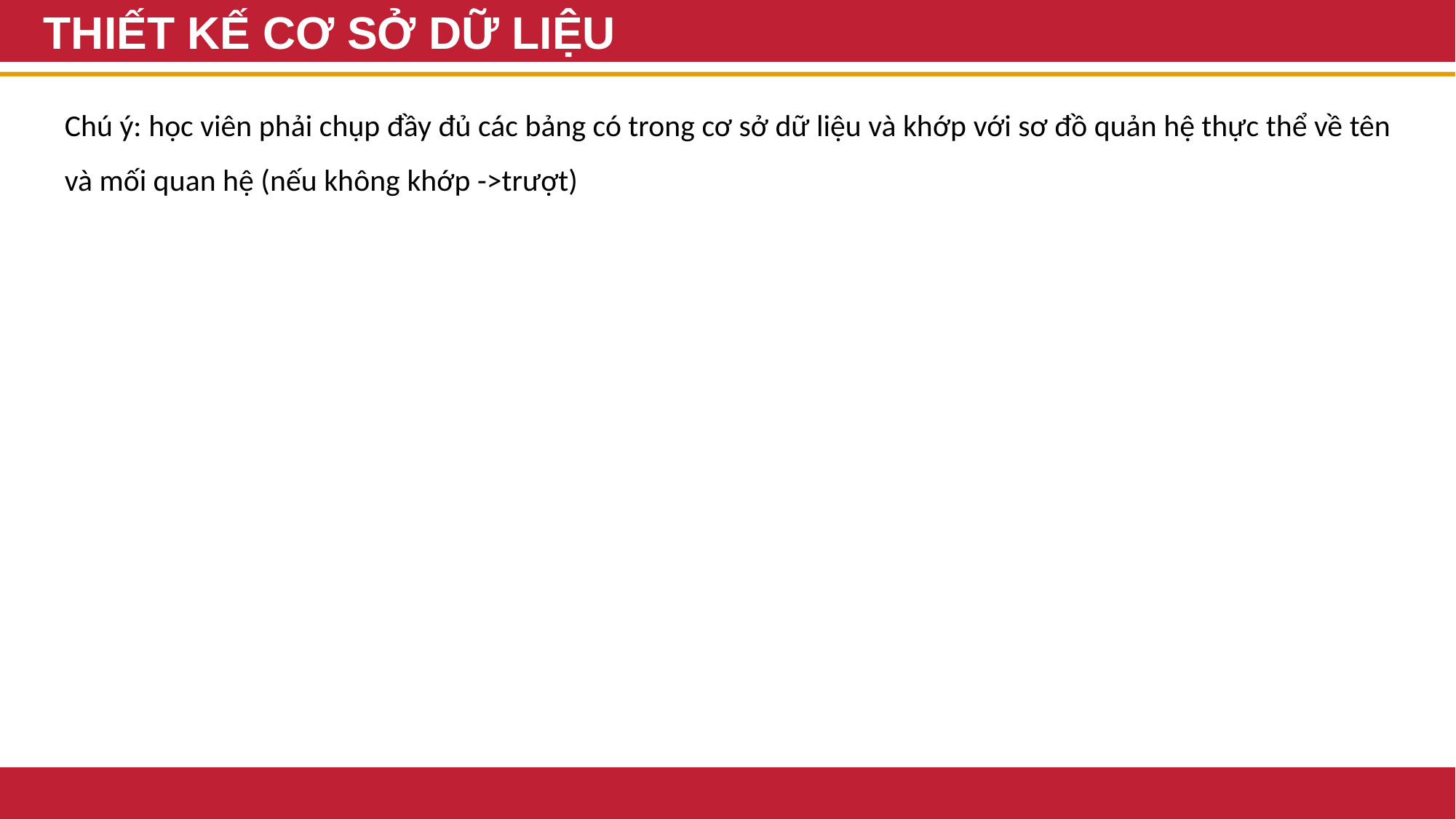

# THIẾT KẾ CƠ SỞ DỮ LIỆU
Chú ý: học viên phải chụp đầy đủ các bảng có trong cơ sở dữ liệu và khớp với sơ đồ quản hệ thực thể về tên và mối quan hệ (nếu không khớp ->trượt)